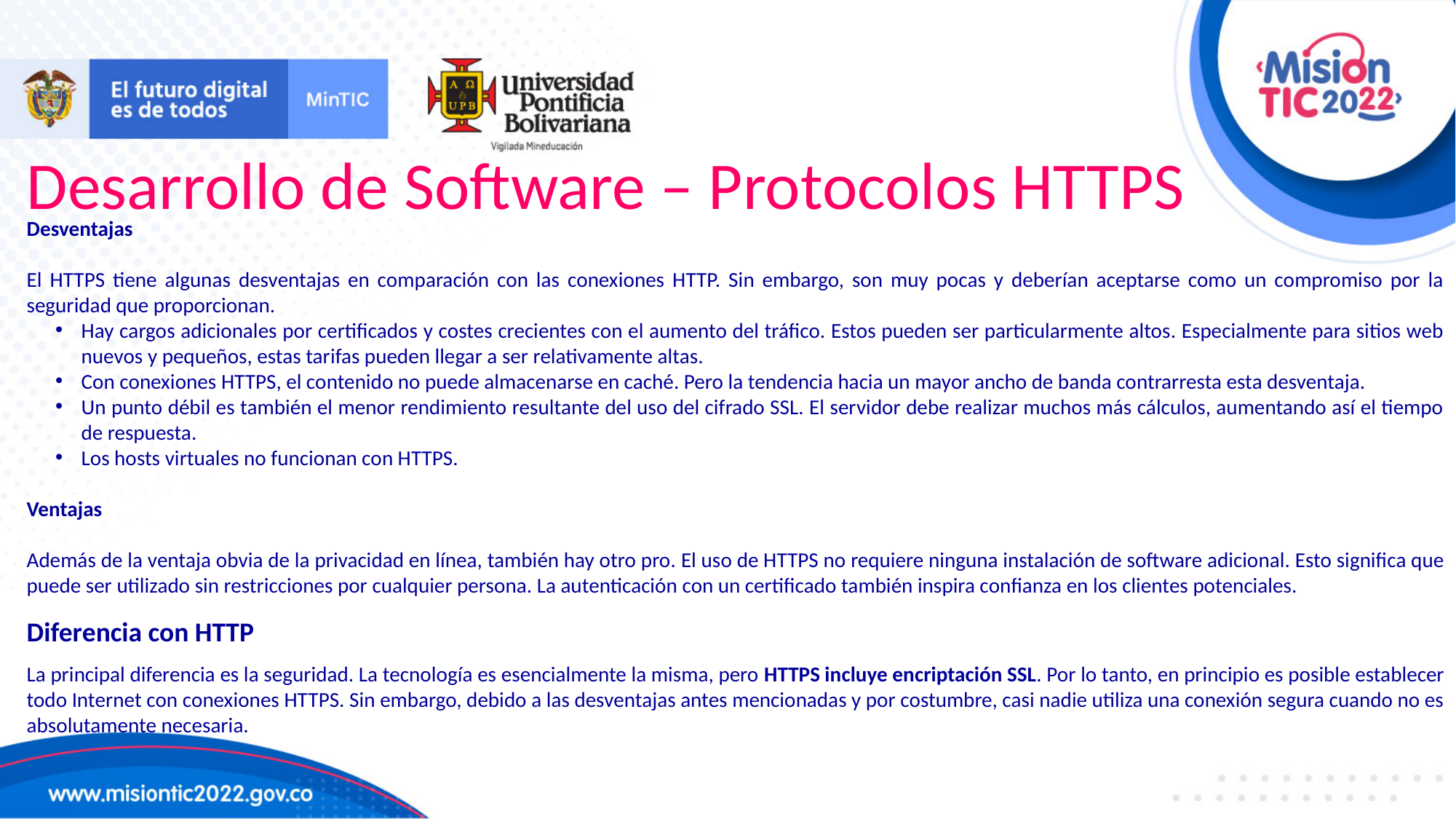

Desarrollo de Software – Protocolos HTTPS
Desventajas

El HTTPS tiene algunas desventajas en comparación con las conexiones HTTP. Sin embargo, son muy pocas y deberían aceptarse como un compromiso por la seguridad que proporcionan.
Hay cargos adicionales por certificados y costes crecientes con el aumento del tráfico. Estos pueden ser particularmente altos. Especialmente para sitios web nuevos y pequeños, estas tarifas pueden llegar a ser relativamente altas.
Con conexiones HTTPS, el contenido no puede almacenarse en caché. Pero la tendencia hacia un mayor ancho de banda contrarresta esta desventaja.
Un punto débil es también el menor rendimiento resultante del uso del cifrado SSL. El servidor debe realizar muchos más cálculos, aumentando así el tiempo de respuesta.
Los hosts virtuales no funcionan con HTTPS.

Ventajas

Además de la ventaja obvia de la privacidad en línea, también hay otro pro. El uso de HTTPS no requiere ninguna instalación de software adicional. Esto significa que puede ser utilizado sin restricciones por cualquier persona. La autenticación con un certificado también inspira confianza en los clientes potenciales.
Diferencia con HTTP
La principal diferencia es la seguridad. La tecnología es esencialmente la misma, pero HTTPS incluye encriptación SSL. Por lo tanto, en principio es posible establecer todo Internet con conexiones HTTPS. Sin embargo, debido a las desventajas antes mencionadas y por costumbre, casi nadie utiliza una conexión segura cuando no es absolutamente necesaria.